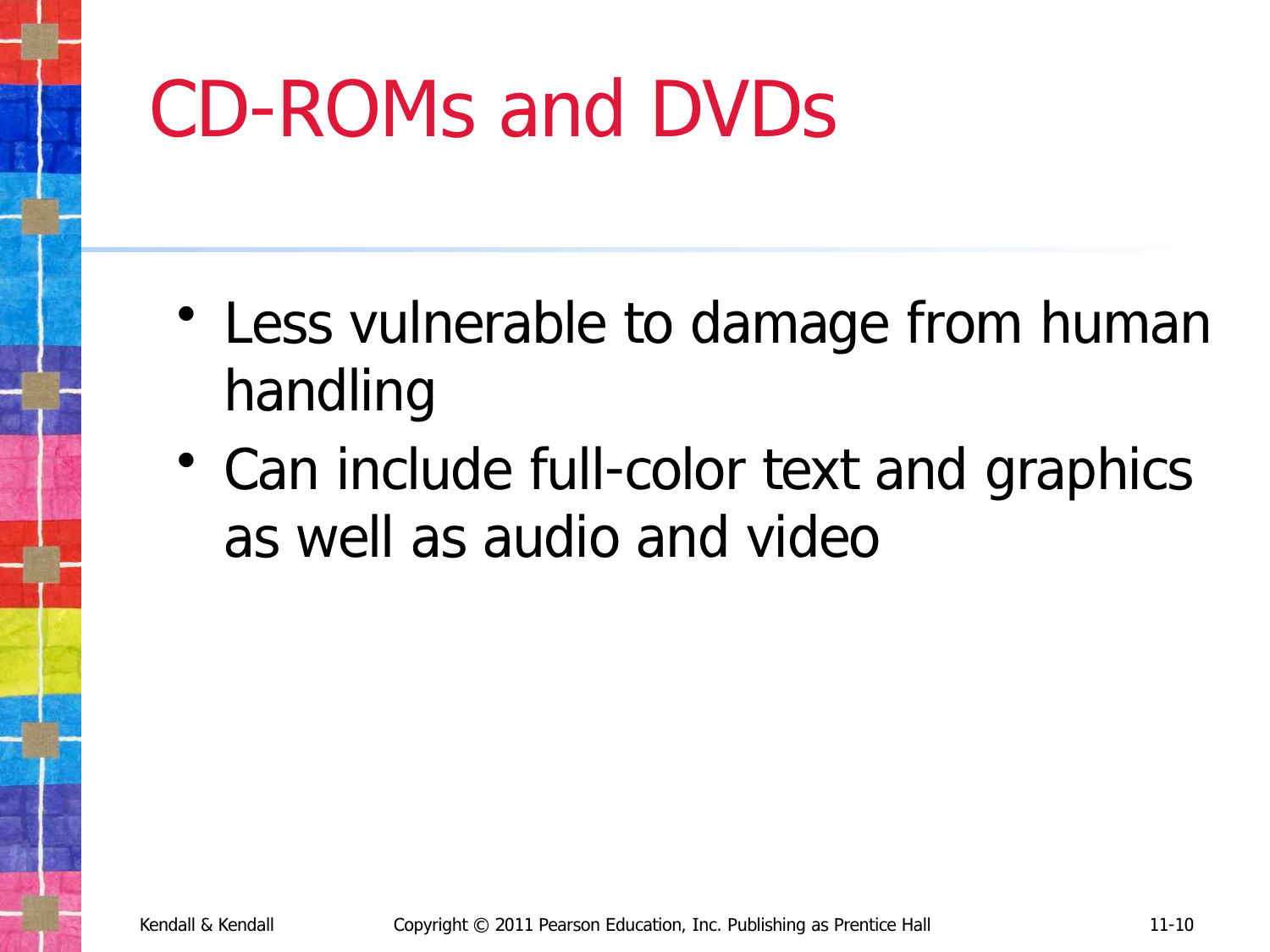

# CD-ROMs and DVDs
Less vulnerable to damage from human handling
Can include full-color text and graphics as well as audio and video
Kendall & Kendall	Copyright © 2011 Pearson Education, Inc. Publishing as Prentice Hall
11-10